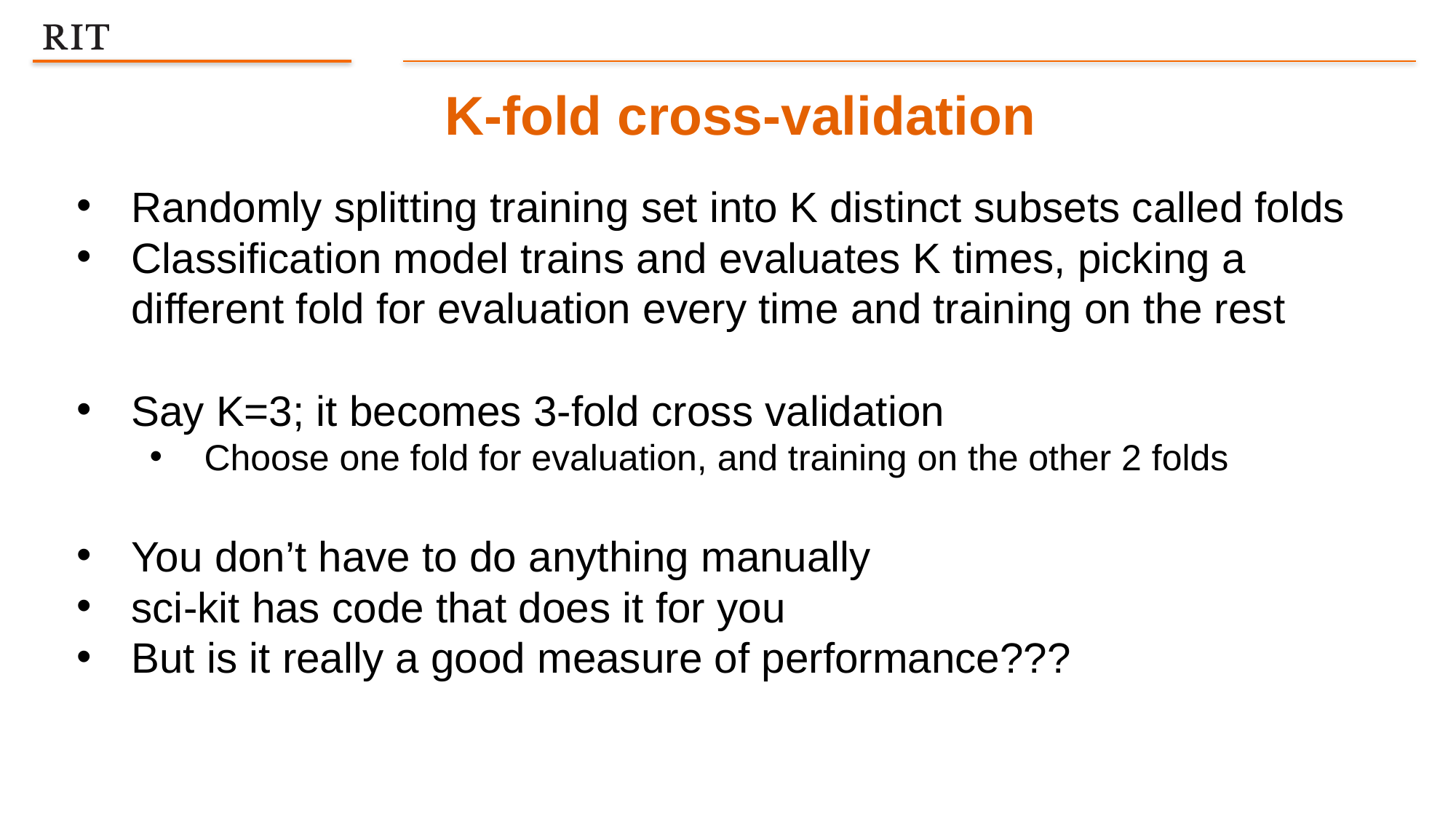

K-fold cross-validation
Randomly splitting training set into K distinct subsets called folds
Classification model trains and evaluates K times, picking a different fold for evaluation every time and training on the rest

Say K=3; it becomes 3-fold cross validation
Choose one fold for evaluation, and training on the other 2 folds

You don’t have to do anything manually
sci-kit has code that does it for you
But is it really a good measure of performance???